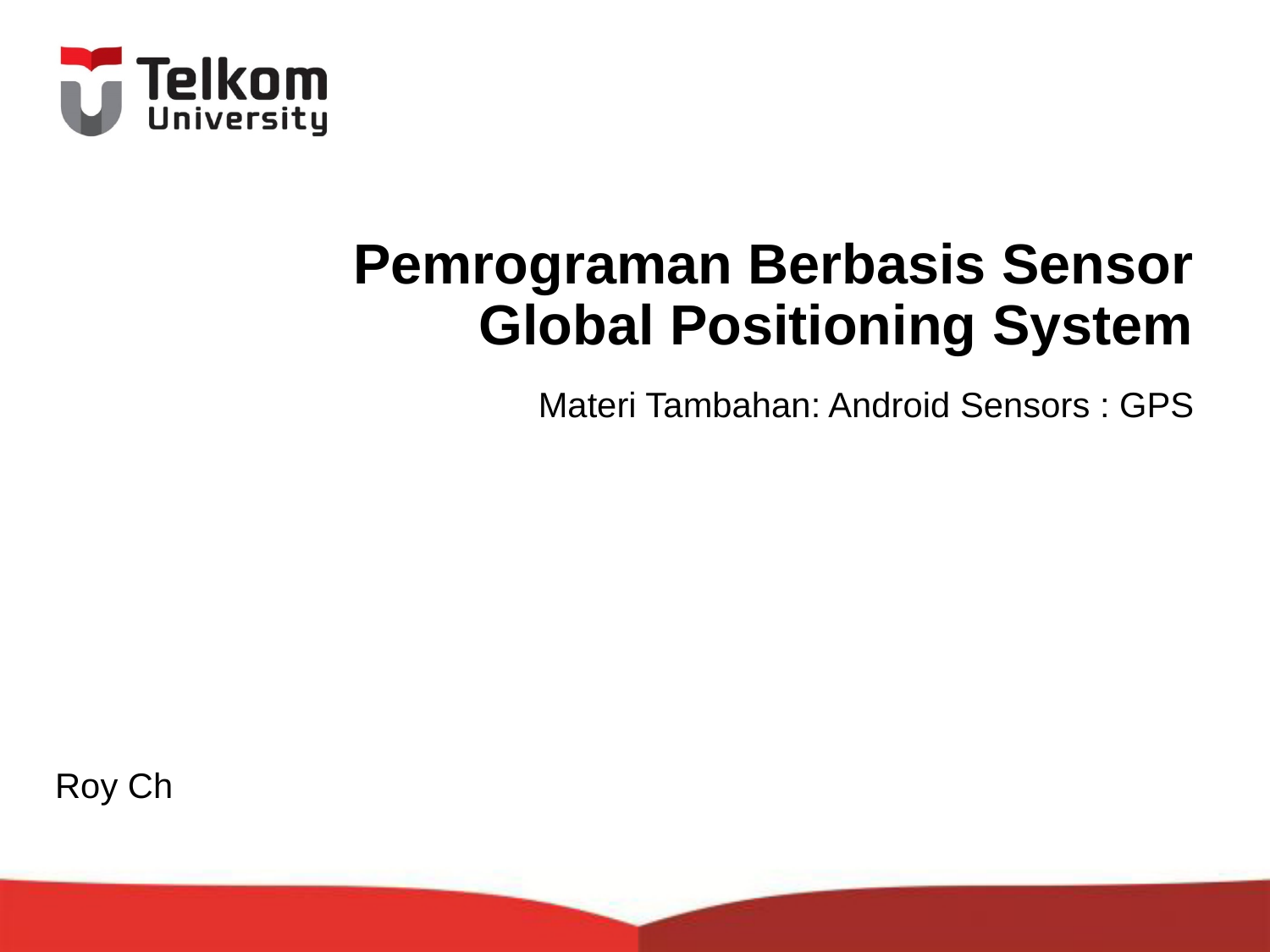

# Pemrograman Berbasis Sensor Global Positioning System
Materi Tambahan: Android Sensors : GPS
Roy Ch